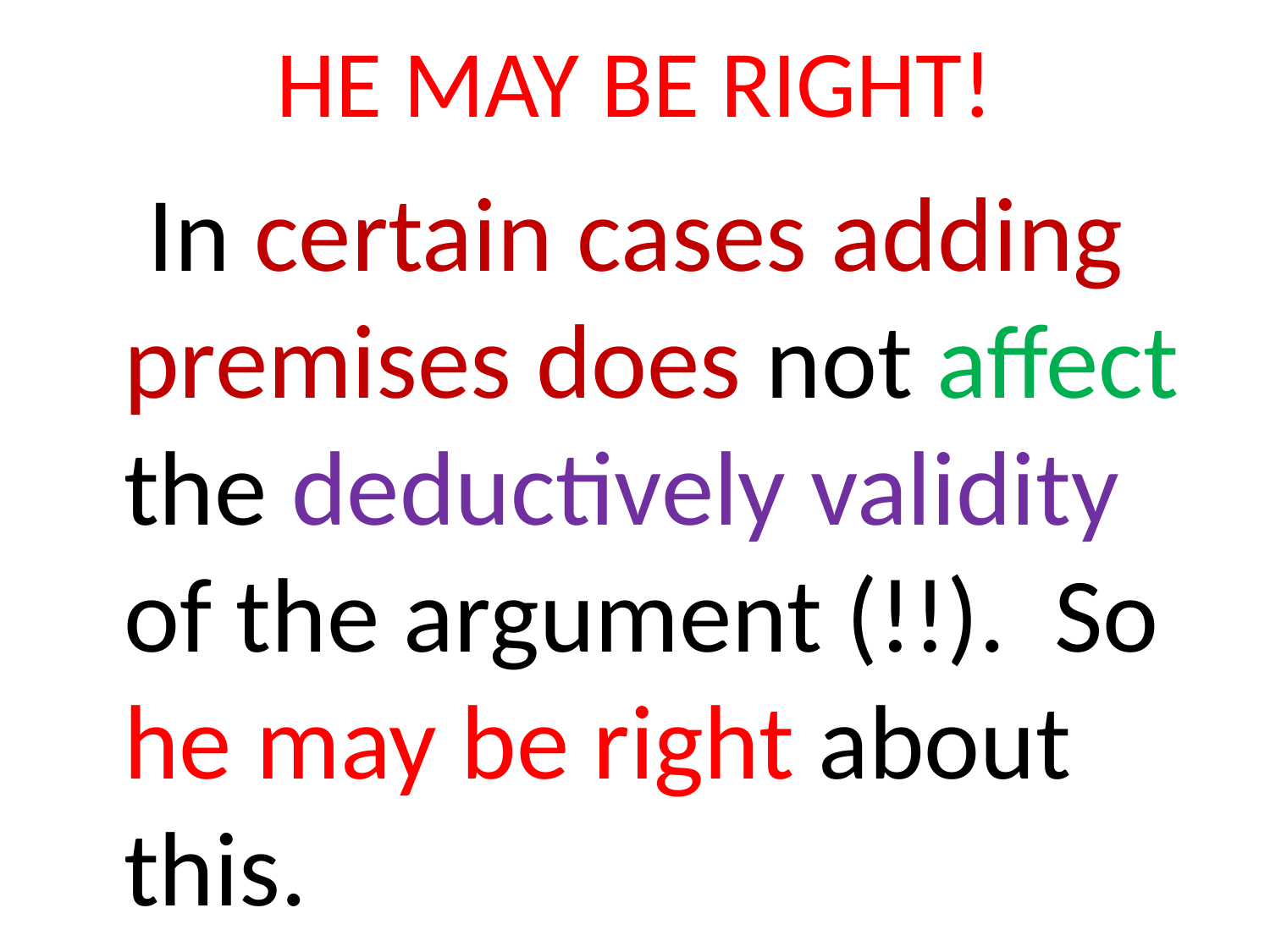

# HE MAY BE RIGHT!
   In certain cases adding premises does not affect the deductively validity of the argument (!!).  So he may be right about this.